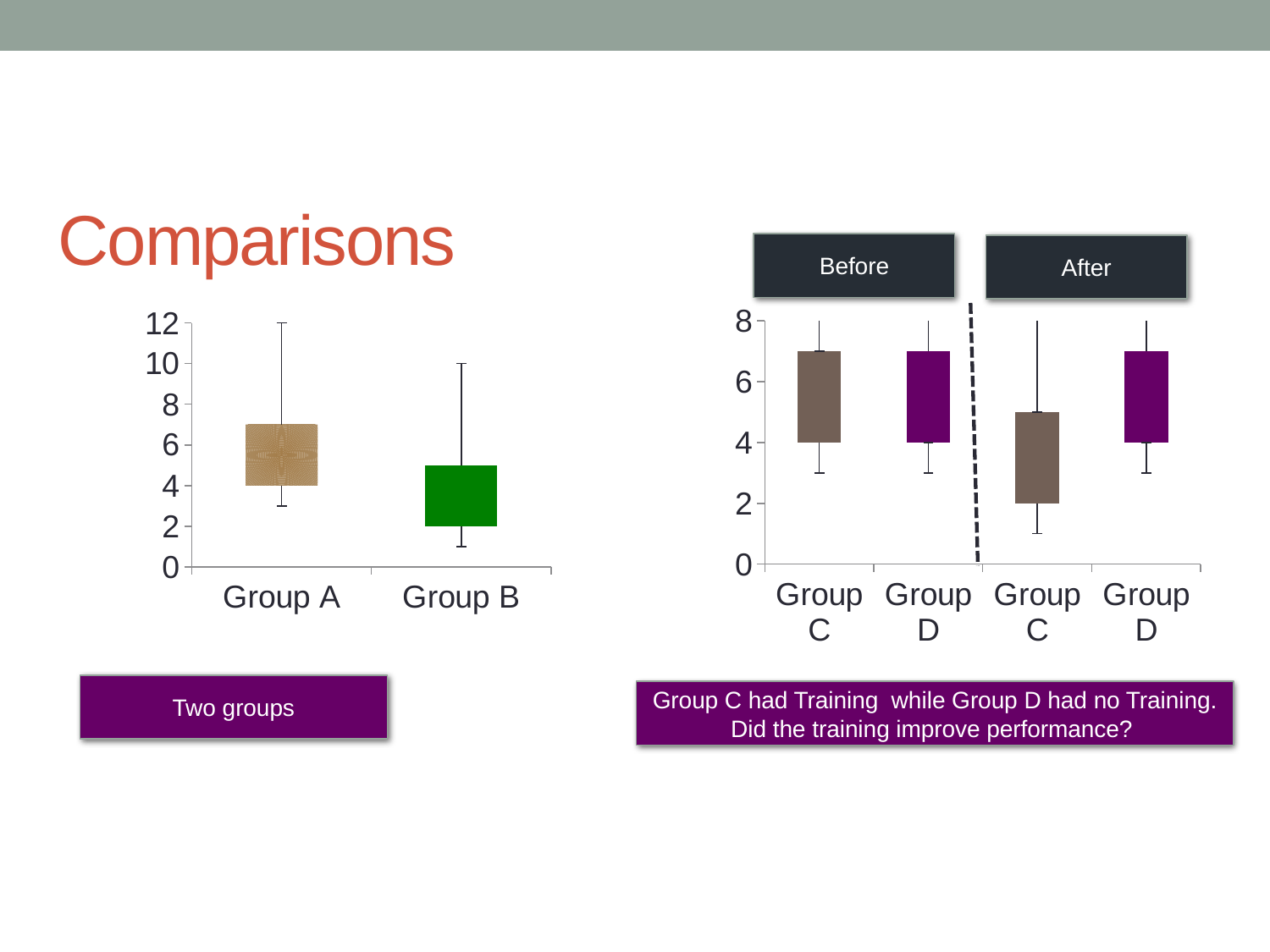

# Comparisons
Before
After

### Chart

| Category | Column1 | Series 2 | Series 4 | Series 3 |
|---|---|---|---|---|
| Group C | 4.0 | 3.0 | 0.0 | 0.0 |
| Group D | 4.0 | 0.0 | 3.0 | 0.0 |
| Group C | 2.0 | 3.0 | 0.0 | 0.0 |
| Group D | 4.0 | 0.0 | 3.0 | 0.0 |

### Chart

| Category | Column1 | Column2 | Series 2 | Series 3 |
|---|---|---|---|---|
| Group A | 4.0 | 3.0 | 0.0 | 3.0 |
| Group B | 2.0 | 0.0 | 3.0 | 3.0 |
Two groups
Group C had Training  while Group D had no Training. Did the training improve performance?